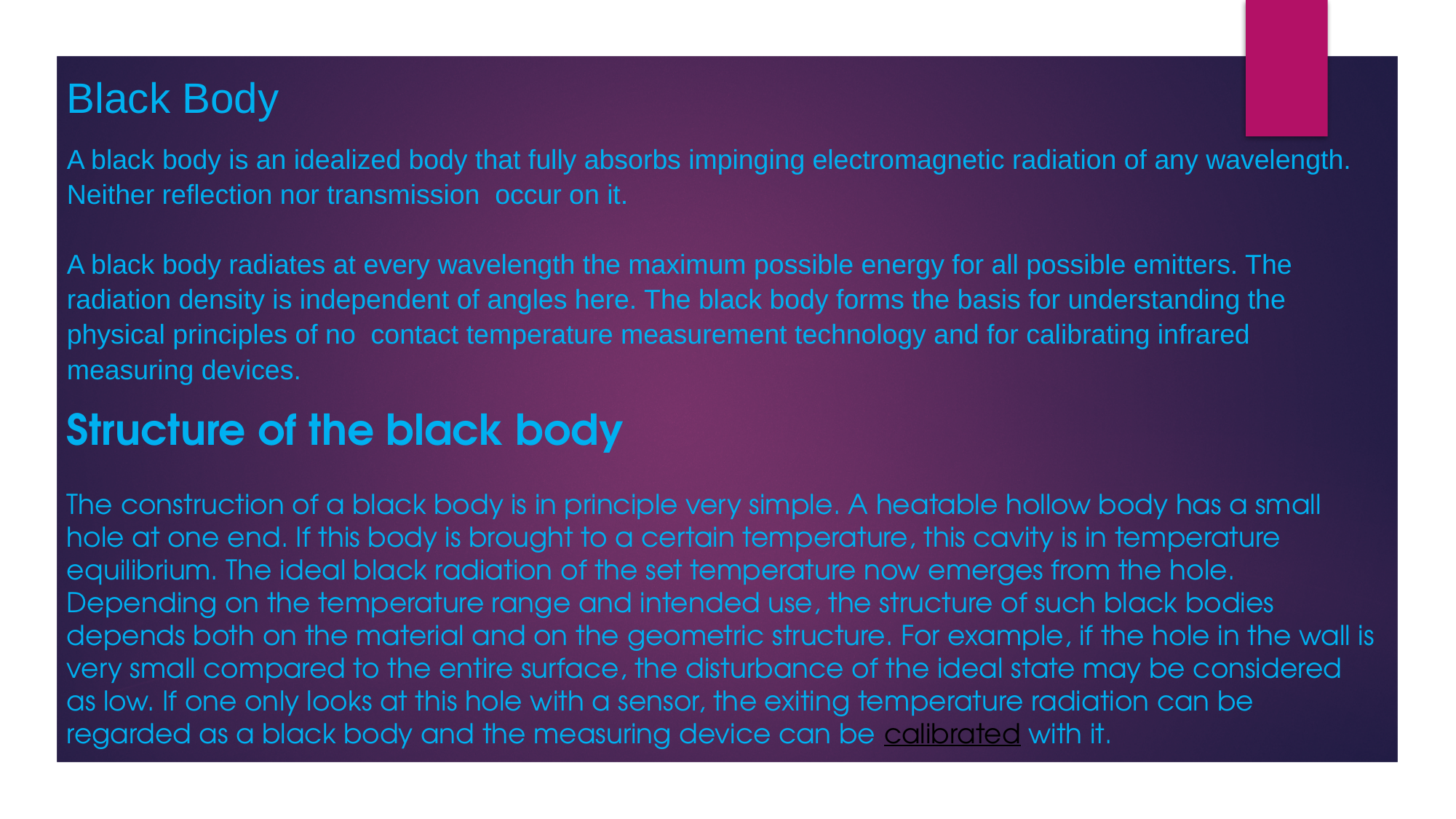

Black Body
A black body is an idealized body that fully absorbs impinging electromagnetic radiation of any wavelength. Neither reflection nor transmission  occur on it.
A black body radiates at every wavelength the maximum possible energy for all possible emitters. The radiation density is independent of angles here. The black body forms the basis for understanding the physical principles of no  contact temperature measurement technology and for calibrating infrared measuring devices.
Structure of the black body

The construction of a black body is in principle very simple. A heatable hollow body has a small hole at one end. If this body is brought to a certain temperature, this cavity is in temperature equilibrium. The ideal black radiation of the set temperature now emerges from the hole. Depending on the temperature range and intended use, the structure of such black bodies depends both on the material and on the geometric structure. For example, if the hole in the wall is very small compared to the entire surface, the disturbance of the ideal state may be considered as low. If one only looks at this hole with a sensor, the exiting temperature radiation can be regarded as a black body and the measuring device can be calibrated with it.